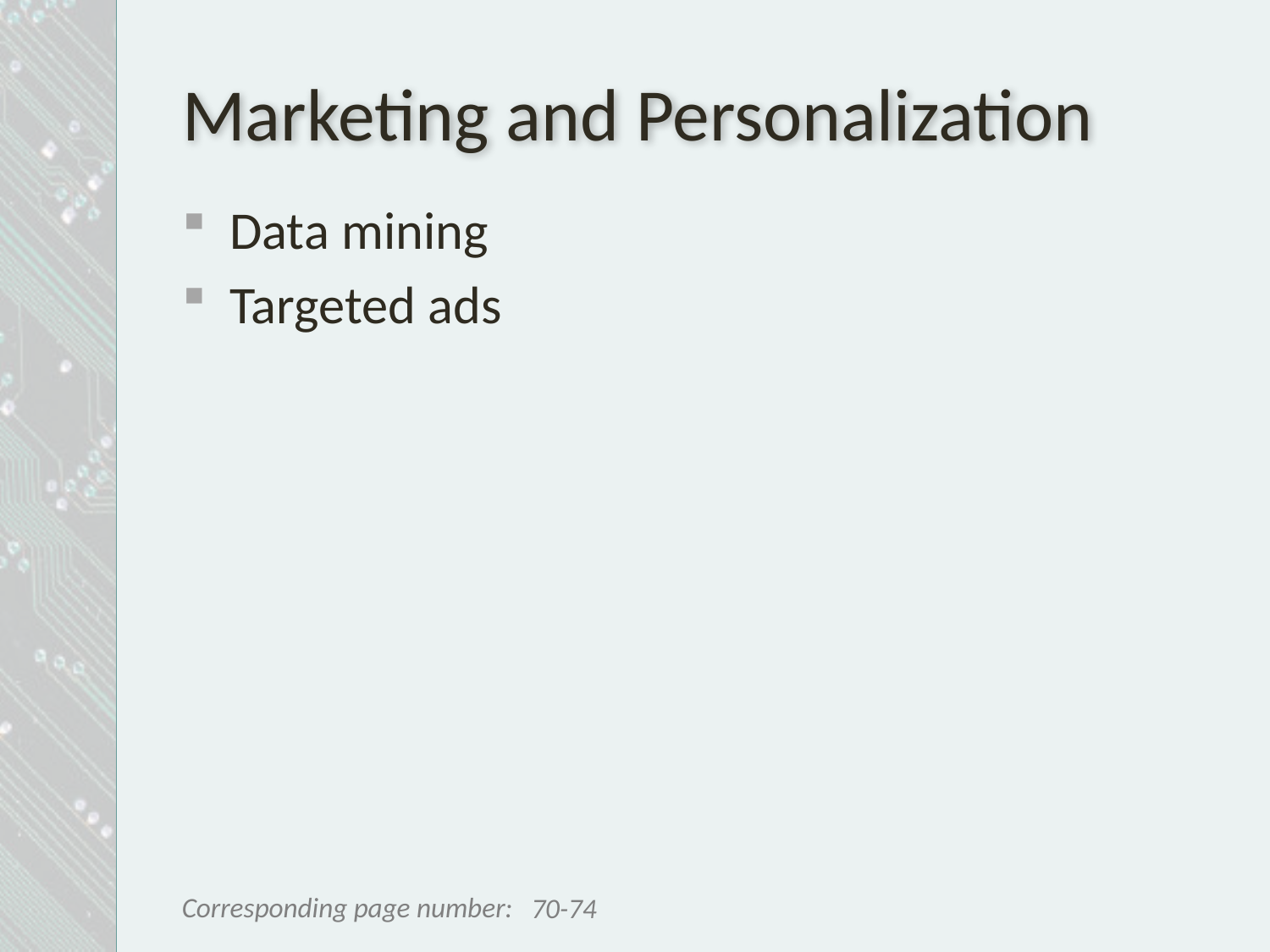

# Marketing and Personalization
Data mining
Targeted ads
70-74